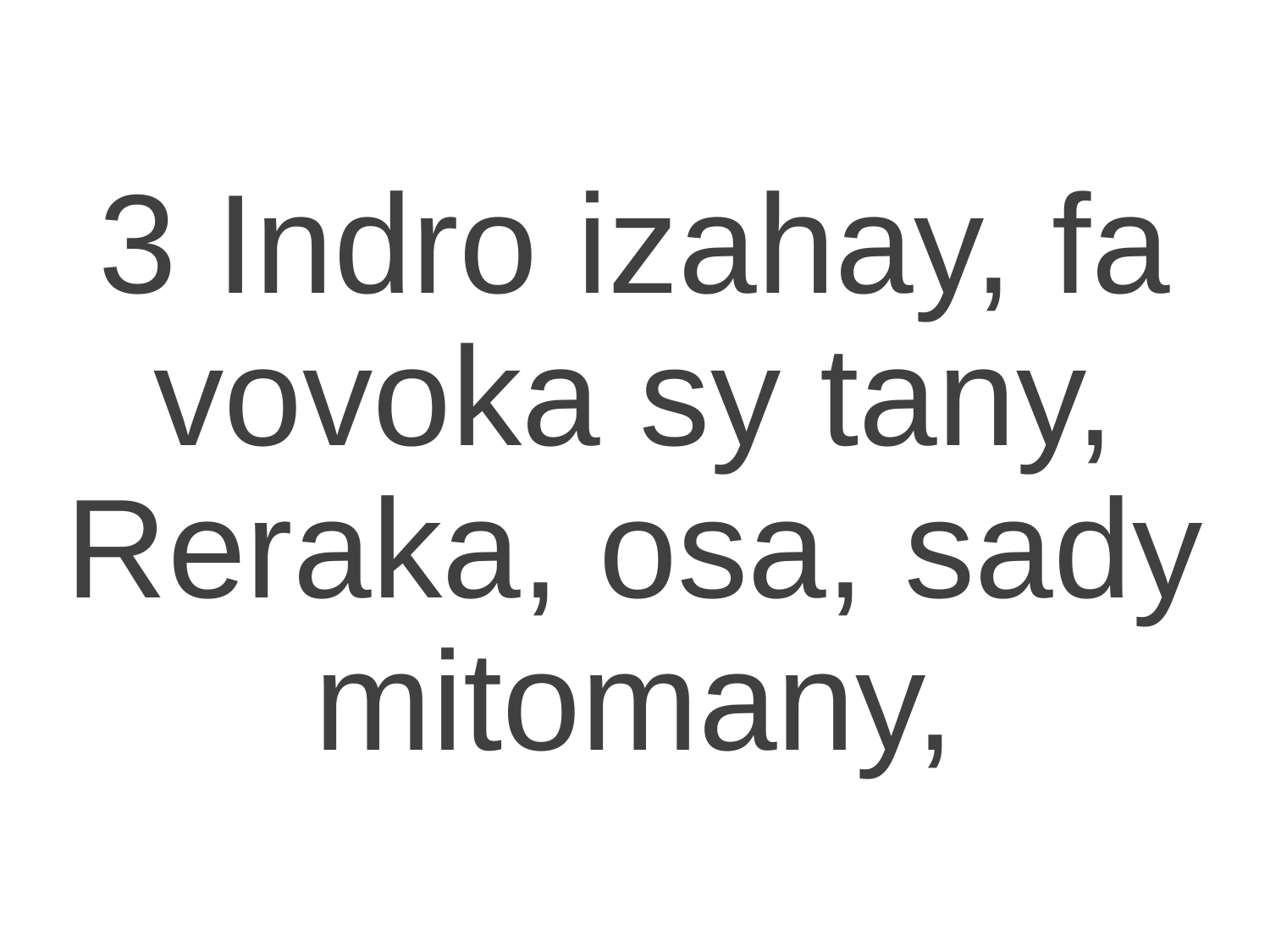

3 Indro izahay, fa vovoka sy tany,
Reraka, osa, sady mitomany,